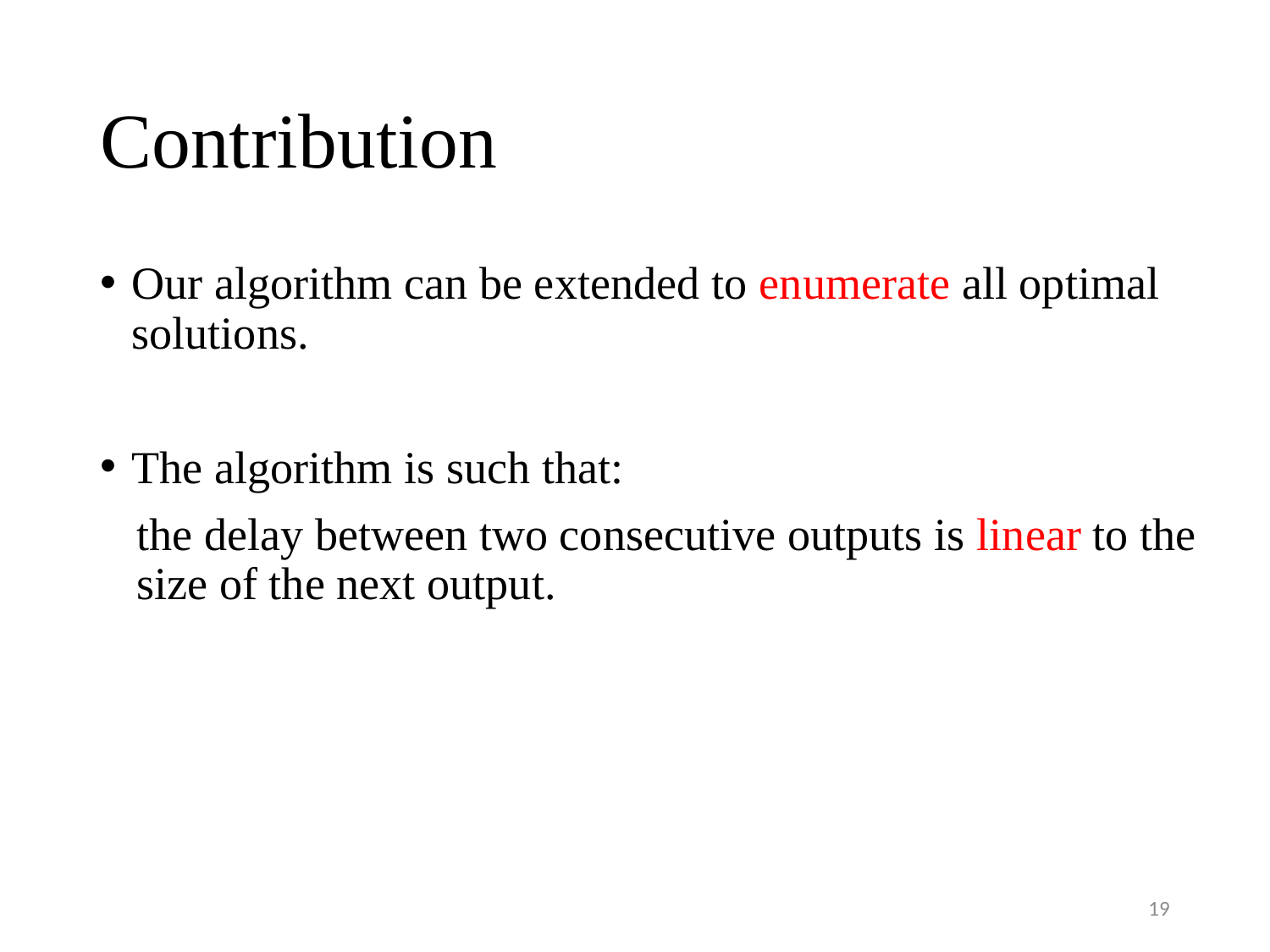

# Contribution
Our algorithm can be extended to enumerate all optimal solutions.

The algorithm is such that:
the delay between two consecutive outputs is linear to the size of the next output.
19